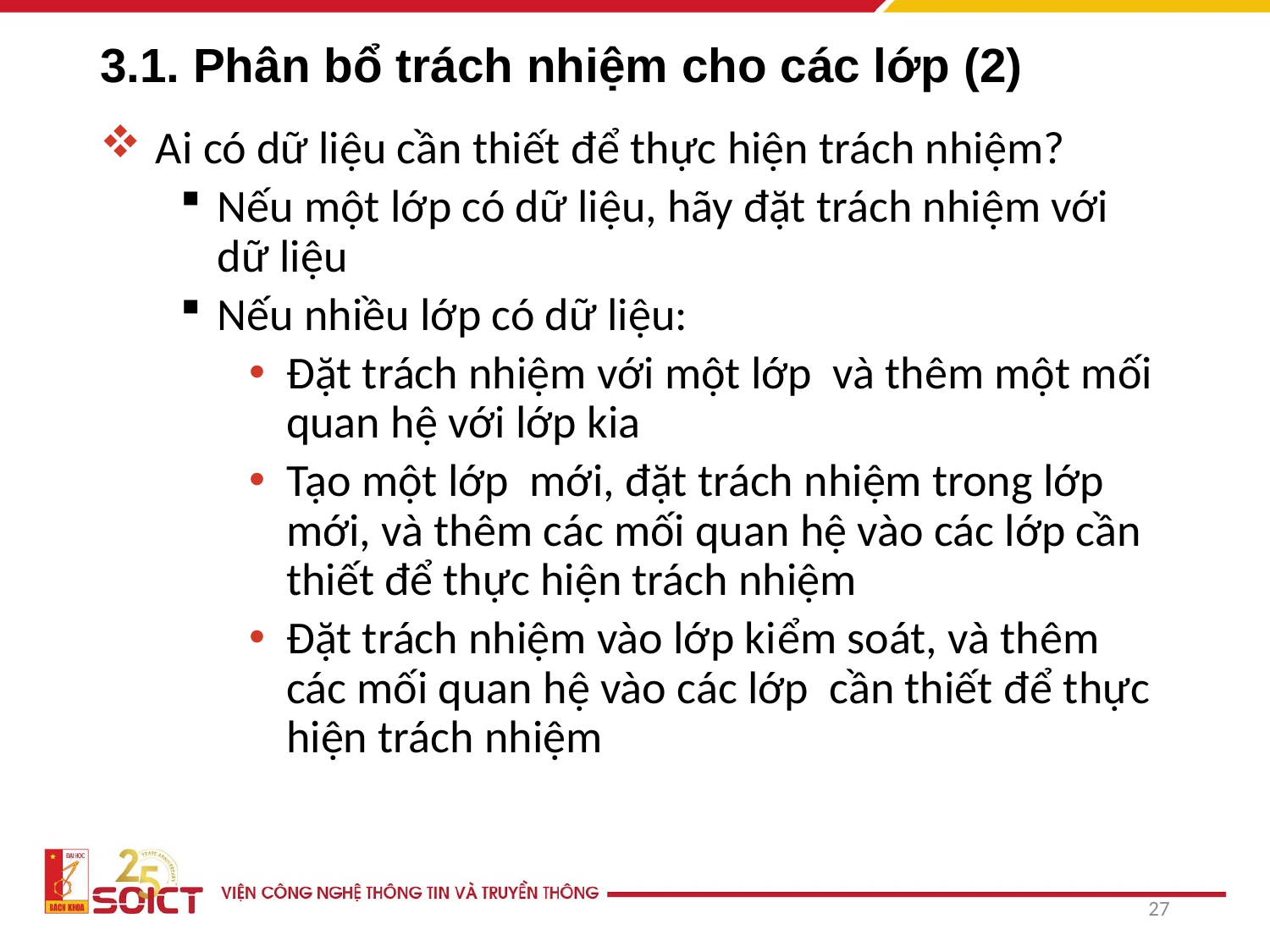

# 3.1. Phân bổ trách nhiệm cho các lớp (2)
Ai có dữ liệu cần thiết để thực hiện trách nhiệm?
Nếu một lớp có dữ liệu, hãy đặt trách nhiệm với dữ liệu
Nếu nhiều lớp có dữ liệu:
Đặt trách nhiệm với một lớp  và thêm một mối quan hệ với lớp kia
Tạo một lớp  mới, đặt trách nhiệm trong lớp mới, và thêm các mối quan hệ vào các lớp cần thiết để thực hiện trách nhiệm
Đặt trách nhiệm vào lớp kiểm soát, và thêm các mối quan hệ vào các lớp  cần thiết để thực hiện trách nhiệm

27